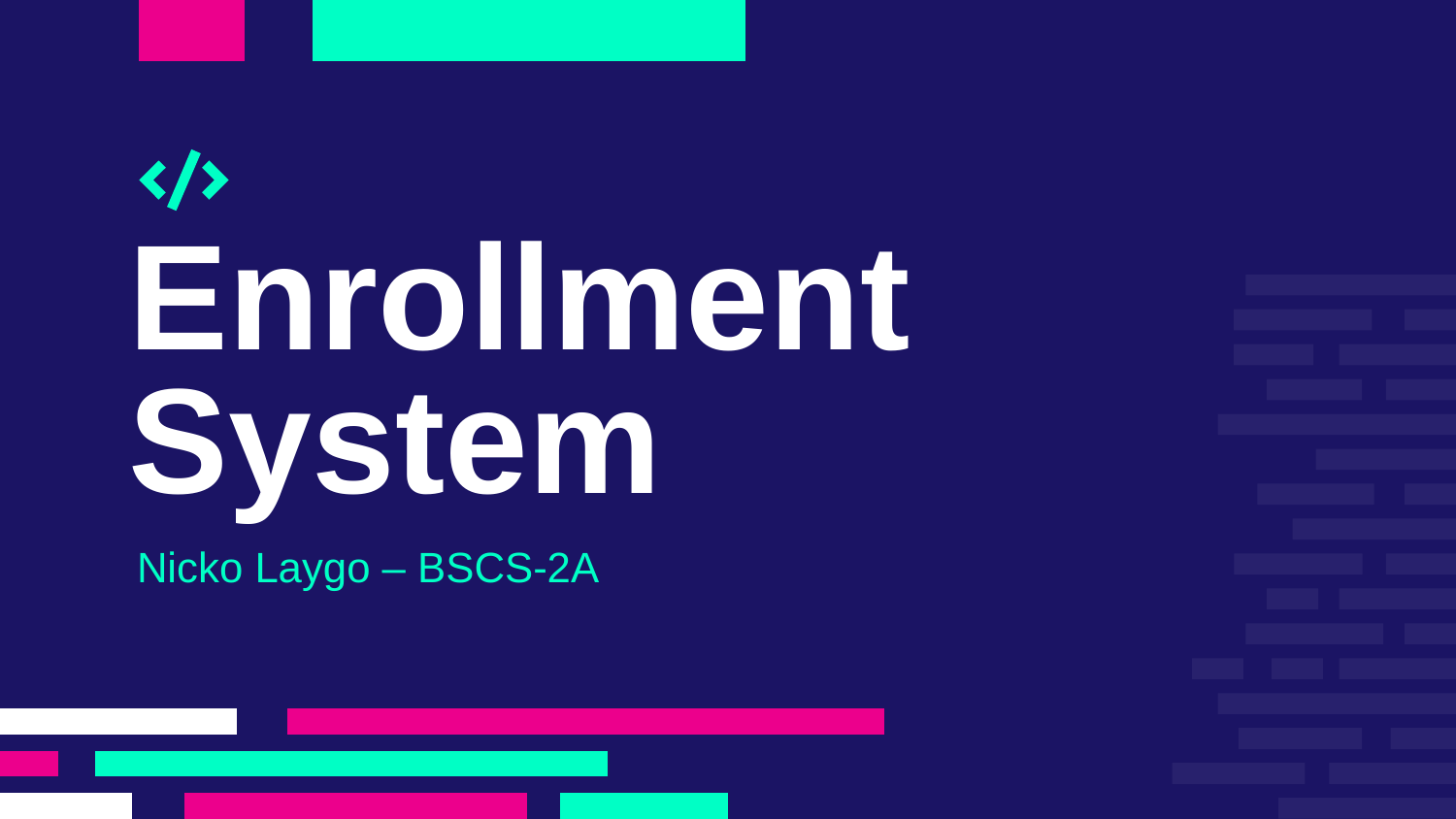

# Enrollment System
Nicko Laygo – BSCS-2A